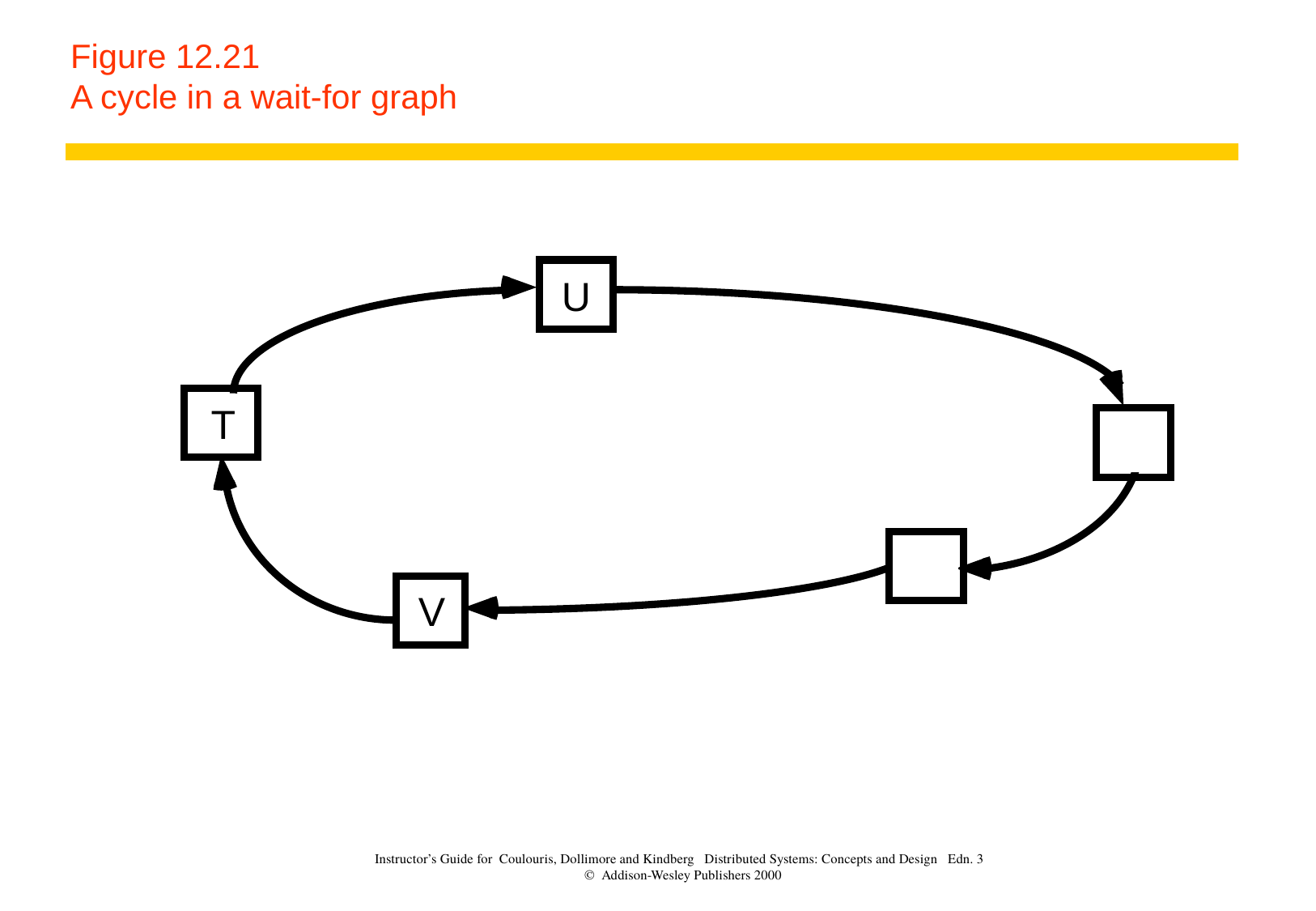

# Figure 12.21 A cycle in a wait-for graph

U

T

V

Instructor’s Guide for  Coulouris, Dollimore and Kindberg   Distributed Systems: Concepts and Design   Edn. 3
©  Addison-Wesley Publishers 2000